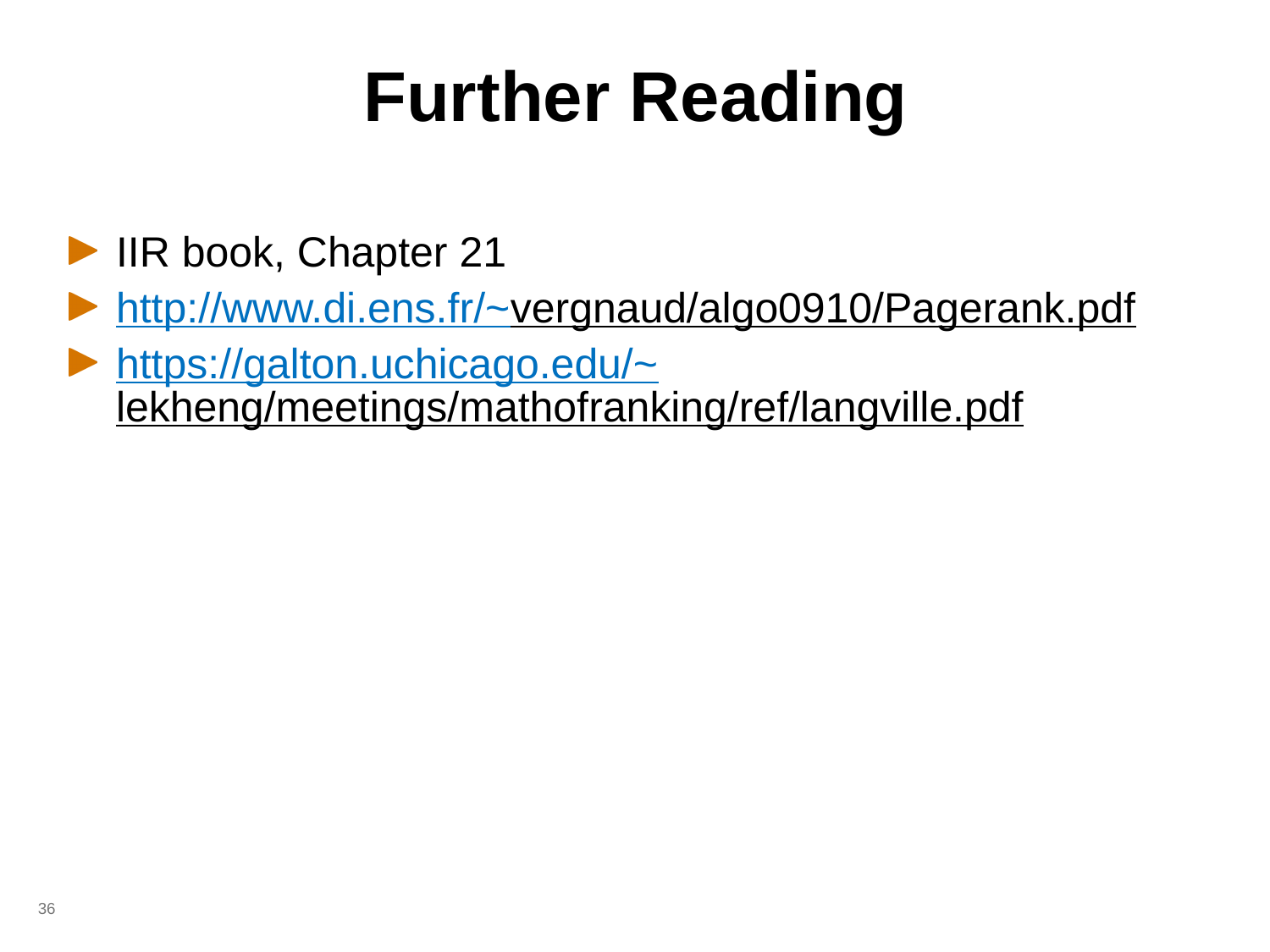

# Further Reading
IIR book, Chapter 21
http://www.di.ens.fr/~vergnaud/algo0910/Pagerank.pdf
https://galton.uchicago.edu/~lekheng/meetings/mathofranking/ref/langville.pdf

36